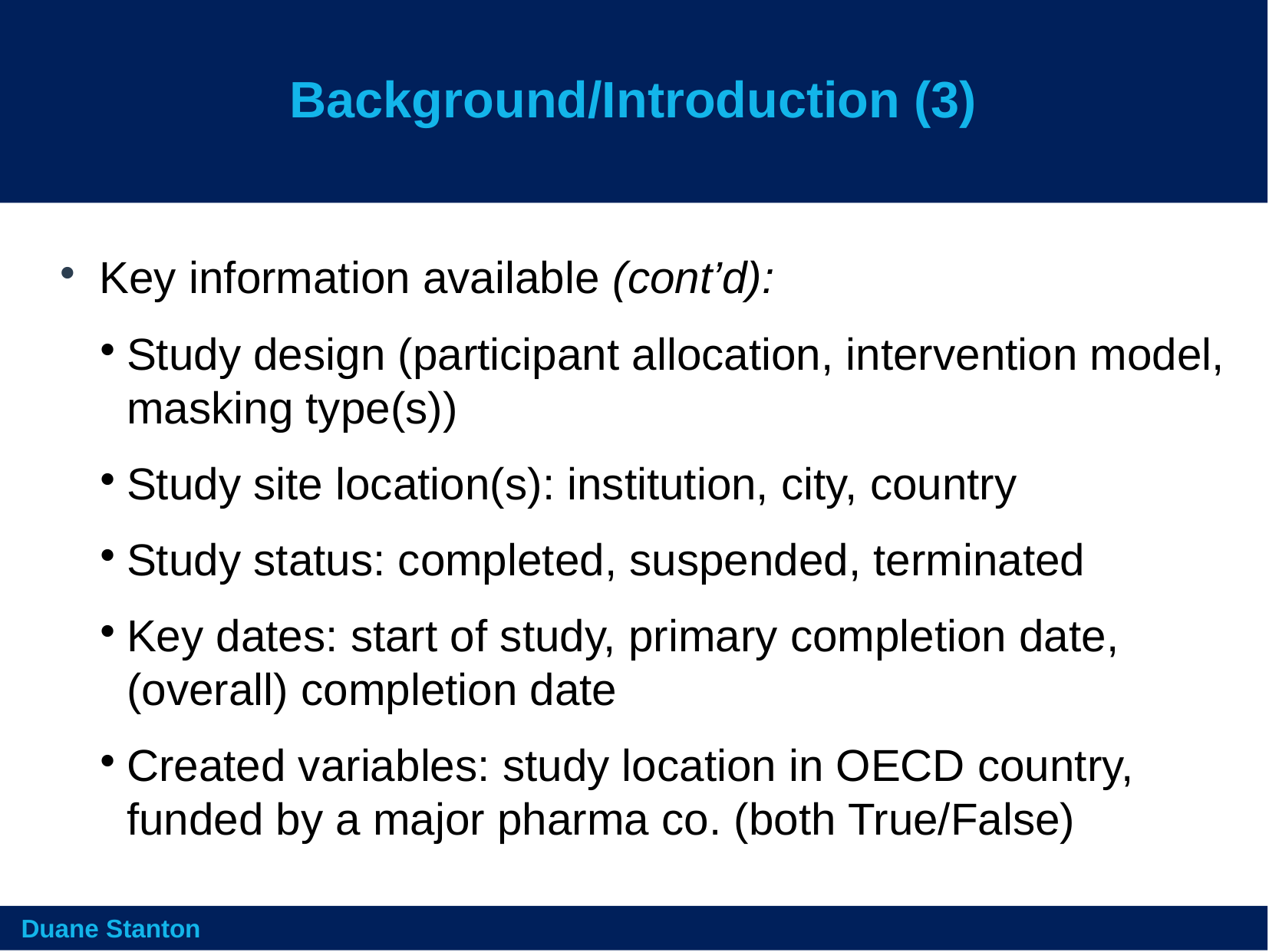

Background/Introduction (3)
Key information available (cont’d):
Study design (participant allocation, intervention model, masking type(s))
Study site location(s): institution, city, country
Study status: completed, suspended, terminated
Key dates: start of study, primary completion date, (overall) completion date
Created variables: study location in OECD country, funded by a major pharma co. (both True/False)